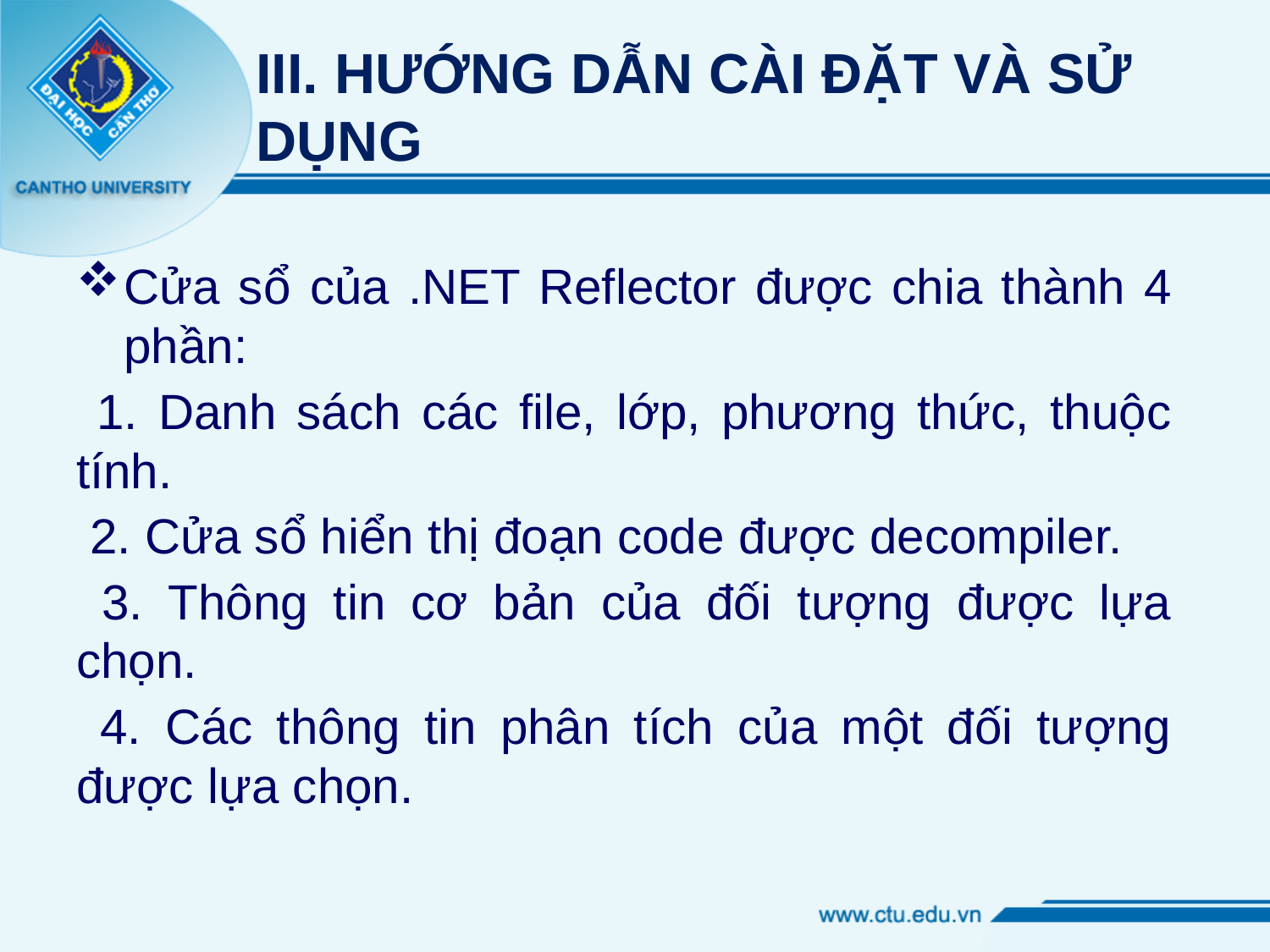

# III. HƯỚNG DẪN CÀI ĐẶT VÀ SỬ DỤNG
Cửa sổ của .NET Reflector được chia thành 4 phần:
 1. Danh sách các file, lớp, phương thức, thuộc tính.
 2. Cửa sổ hiển thị đoạn code được decompiler.
 3. Thông tin cơ bản của đối tượng được lựa chọn.
 4. Các thông tin phân tích của một đối tượng được lựa chọn.